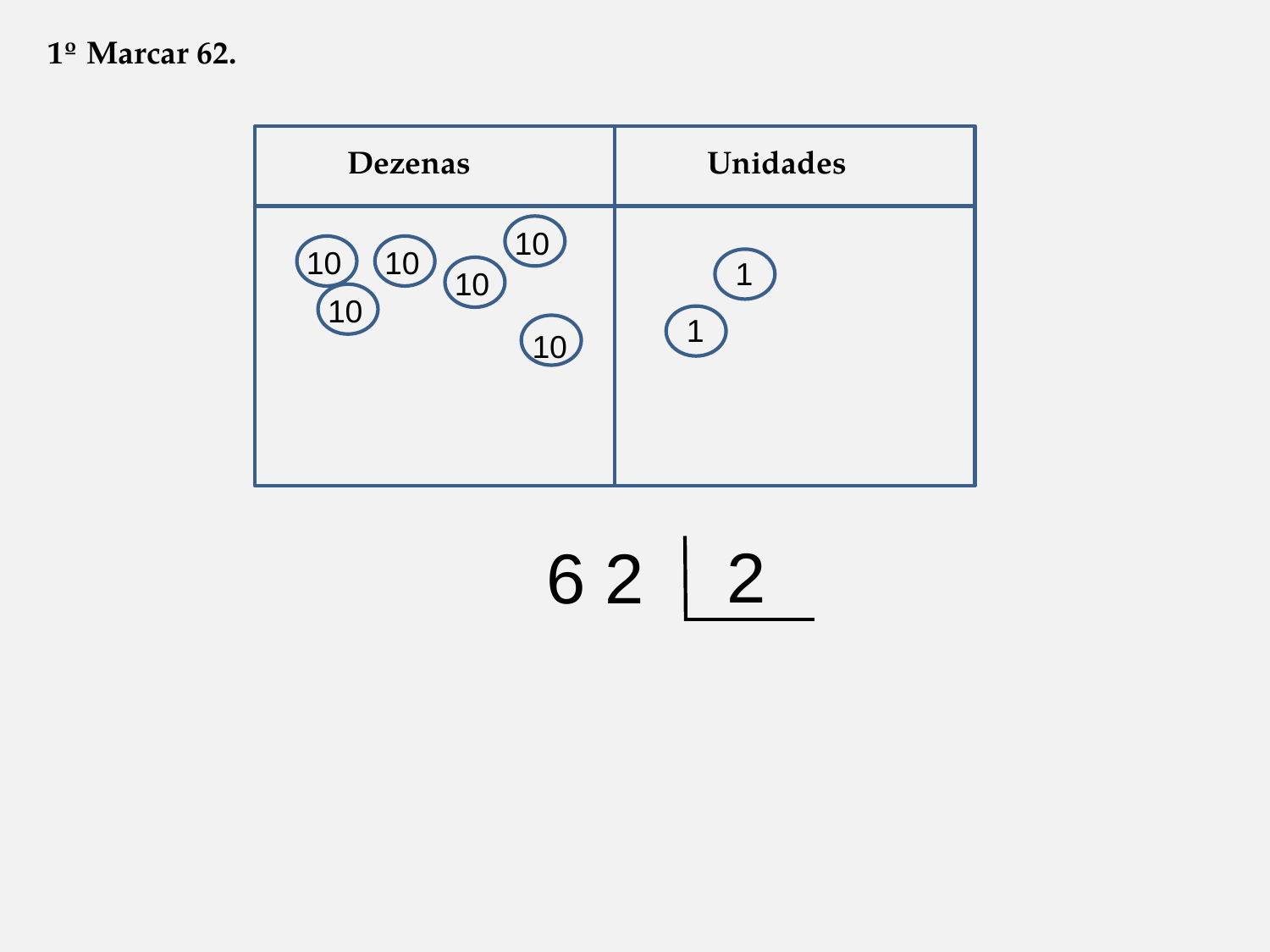

1º Marcar 62.

Dezenas

Unidades

10

10

10
1

10

10
1

10
  2
   6 2